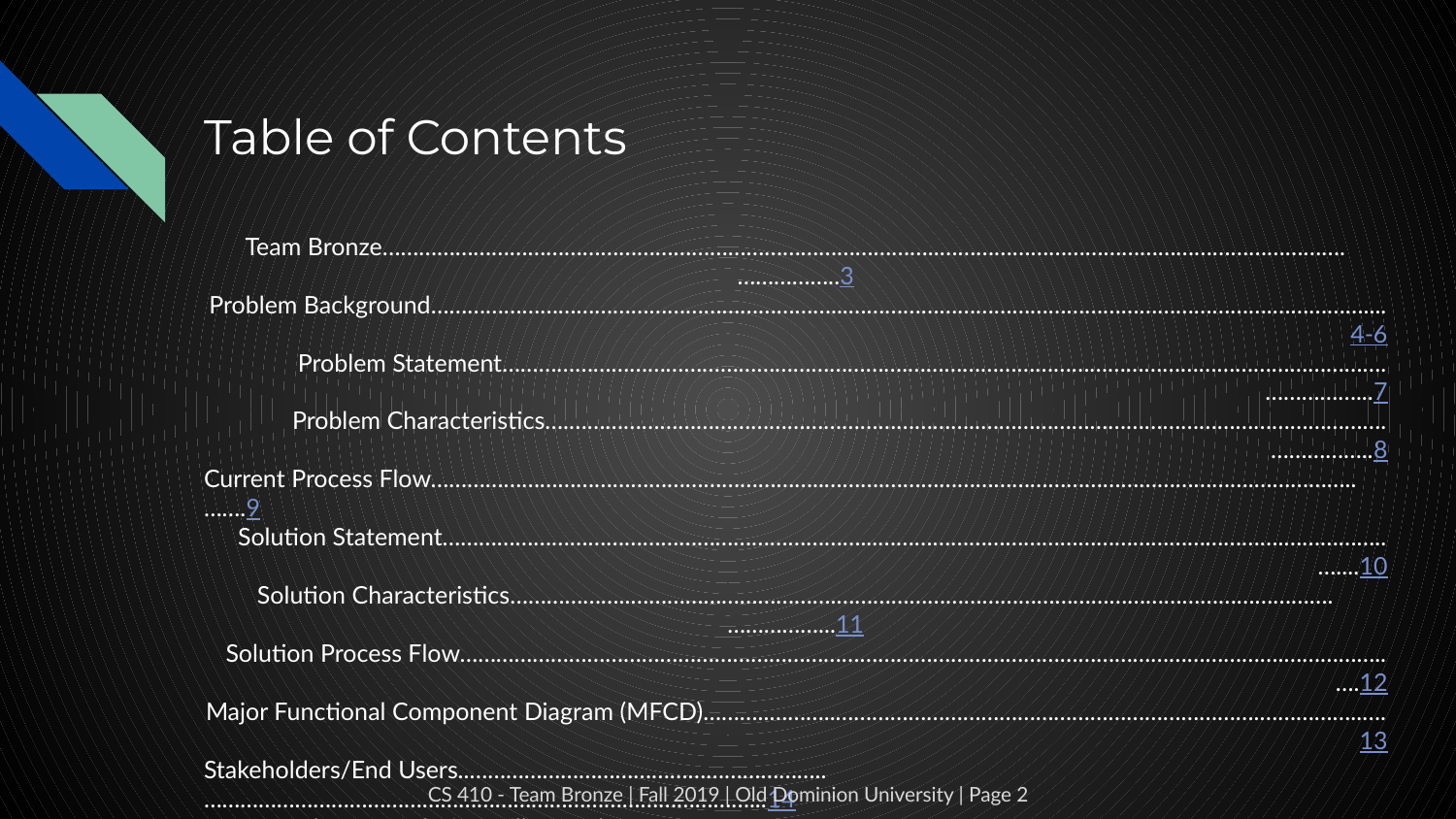

# Table of Contents
Team Bronze………………………………………………………………………………..………………………………………………………….……………..3
Problem Background…………………………………………………………...…………………………………………………………….……………....4-6
Problem Statement………………………………………………………….…………………………………………………………………….……………...7
Problem Characteristics….…………………………………………………………..………………………………………………………….……………..8
Current Process Flow………………………………………………………..……….…………………………………………………….……………..…….9
Solution Statement……………………………………………………………...………………………………………………………….……………..…....10
Solution Characteristics………………..…………………………….……………………………………………………………………….……………...11
Solution Process Flow……………………………………………………………………………………………………………………….……………..….12
Major Functional Component Diagram (MFCD)………..………..…………………………………………………………….……………..….13
Stakeholders/End Users..…………………………………………………..………………………………………………………………………………...14
What our Solution will NOT do………………………………………….…………………………….………………………………….….……………15
Risk Matrix and Mitigation Strategies………………………………………...……………………………………………………….……………...16
Competition matrix……………………………………….…………………………………………………………………………………….……………...17
Benefits to Customer Base…………………..……………………………………………………………………………………………………………...18
Conclusion…………………………………..……………………………………………………………………………………………………….……………...19
Questions…………………………………………..………………………………………………………………………………………………….…………….20
References……………………………………………..………………………………………...…………………………………………….……………...21-22
CS 410 - Team Bronze | Fall 2019 | Old Dominion University | Page 2